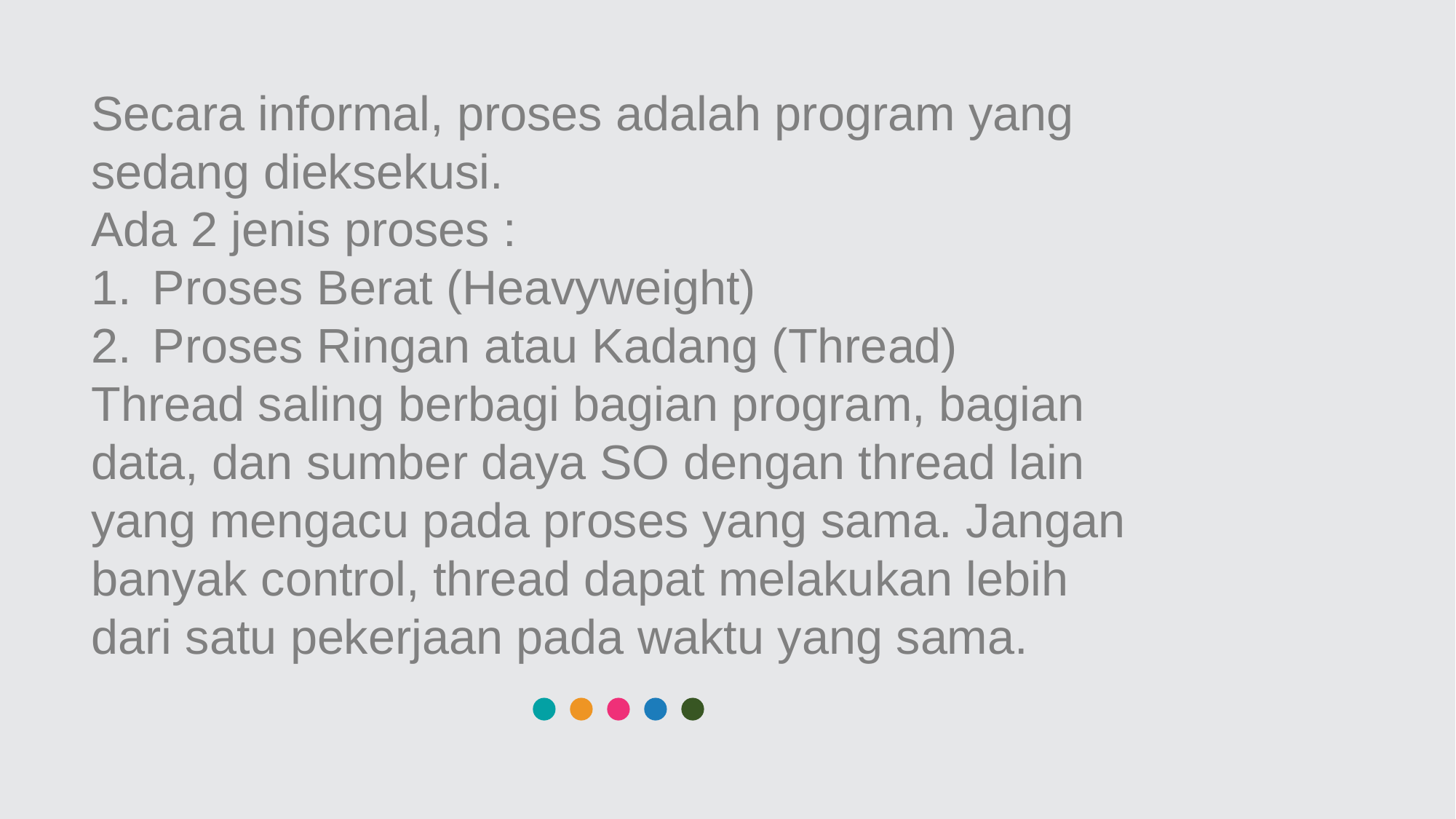

Secara informal, proses adalah program yang sedang dieksekusi.
Ada 2 jenis proses :
Proses Berat (Heavyweight)
Proses Ringan atau Kadang (Thread)
Thread saling berbagi bagian program, bagian data, dan sumber daya SO dengan thread lain yang mengacu pada proses yang sama. Jangan banyak control, thread dapat melakukan lebih dari satu pekerjaan pada waktu yang sama.